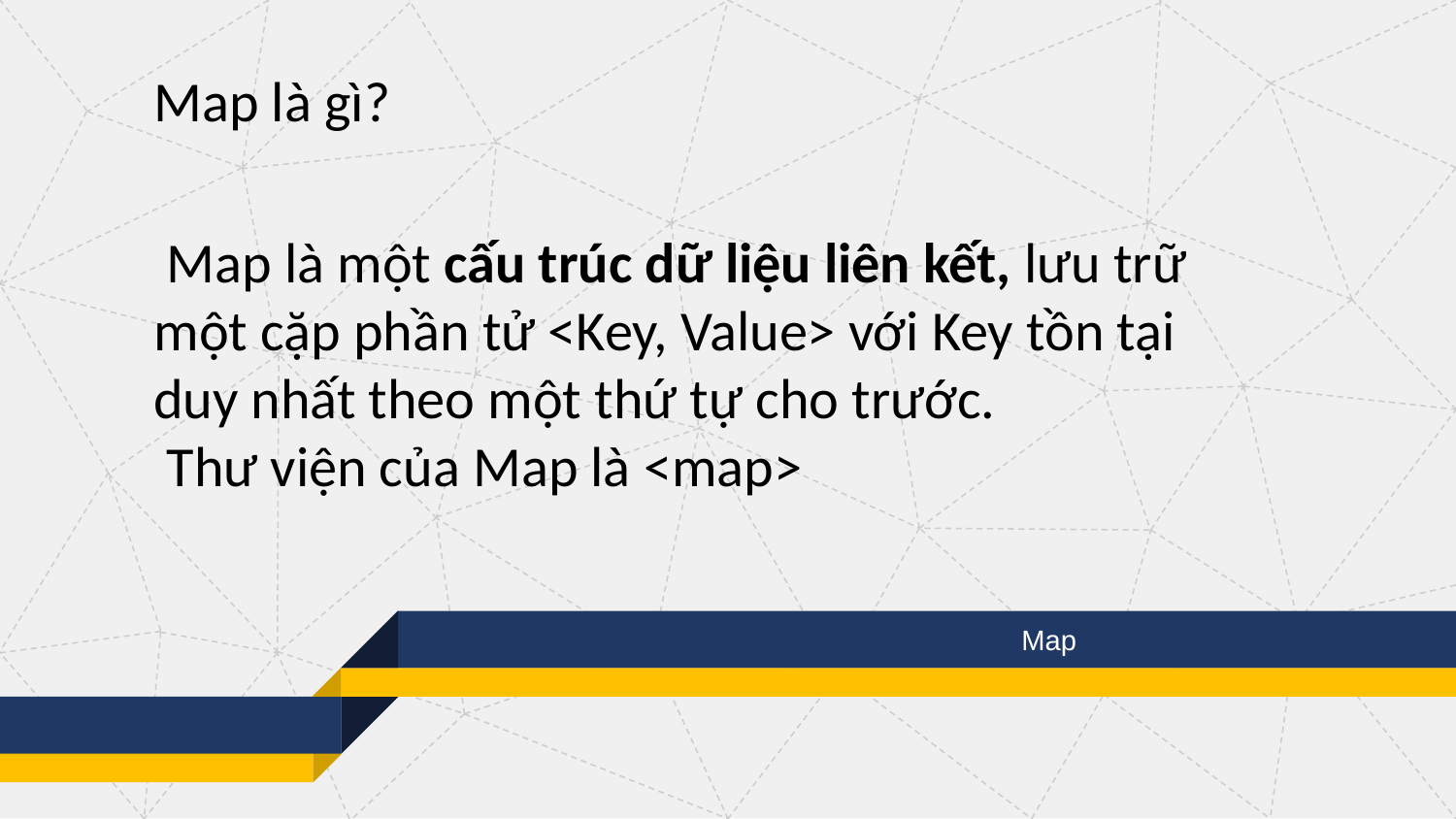

Map là gì?

 Map là một cấu trúc dữ liệu liên kết, lưu trữ một cặp phần tử <Key, Value> với Key tồn tại duy nhất theo một thứ tự cho trước.
 Thư viện của Map là <map>

Map